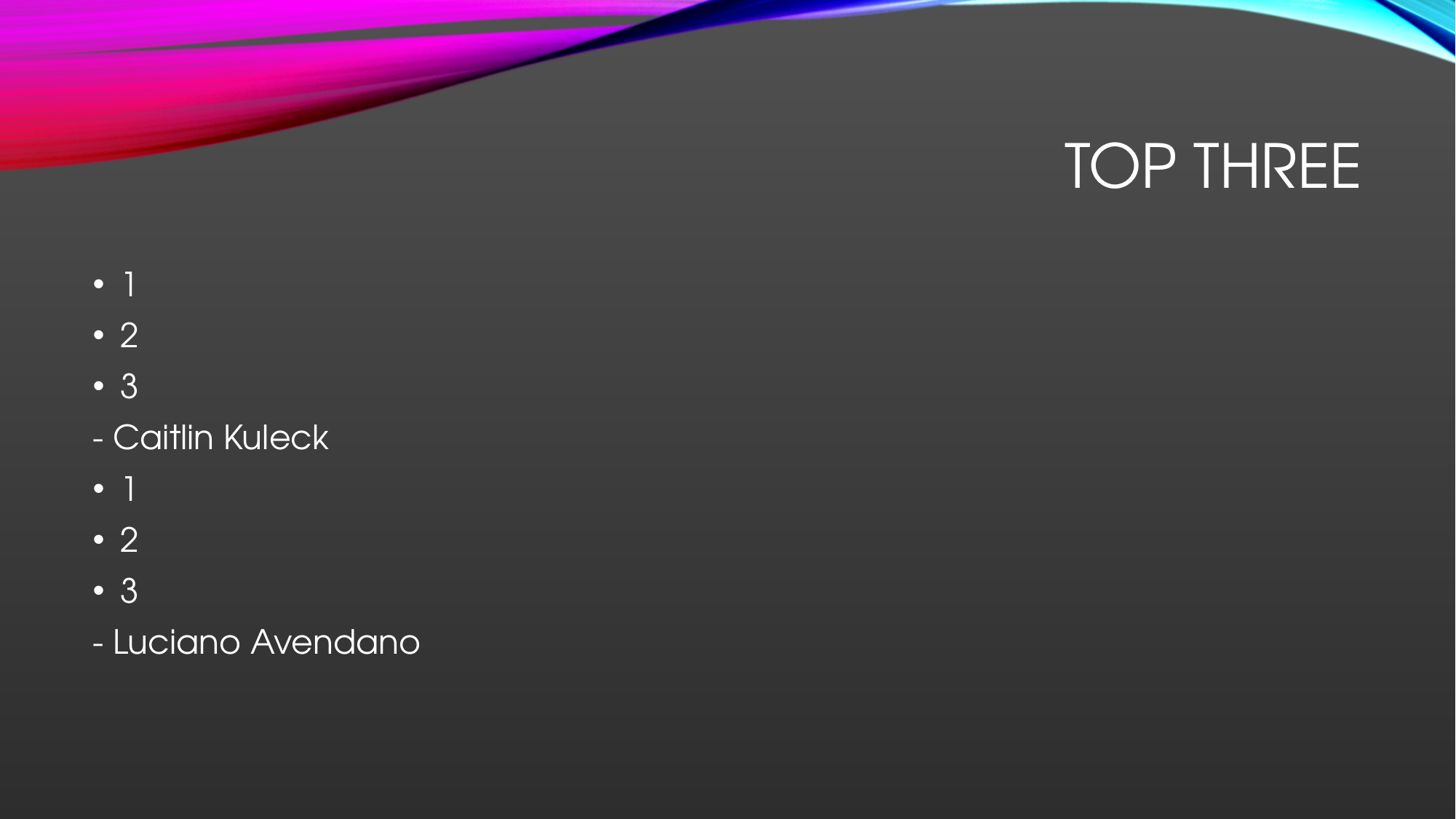

# Top Three
1
2
3
- Caitlin Kuleck
1
2
3
- Luciano Avendano